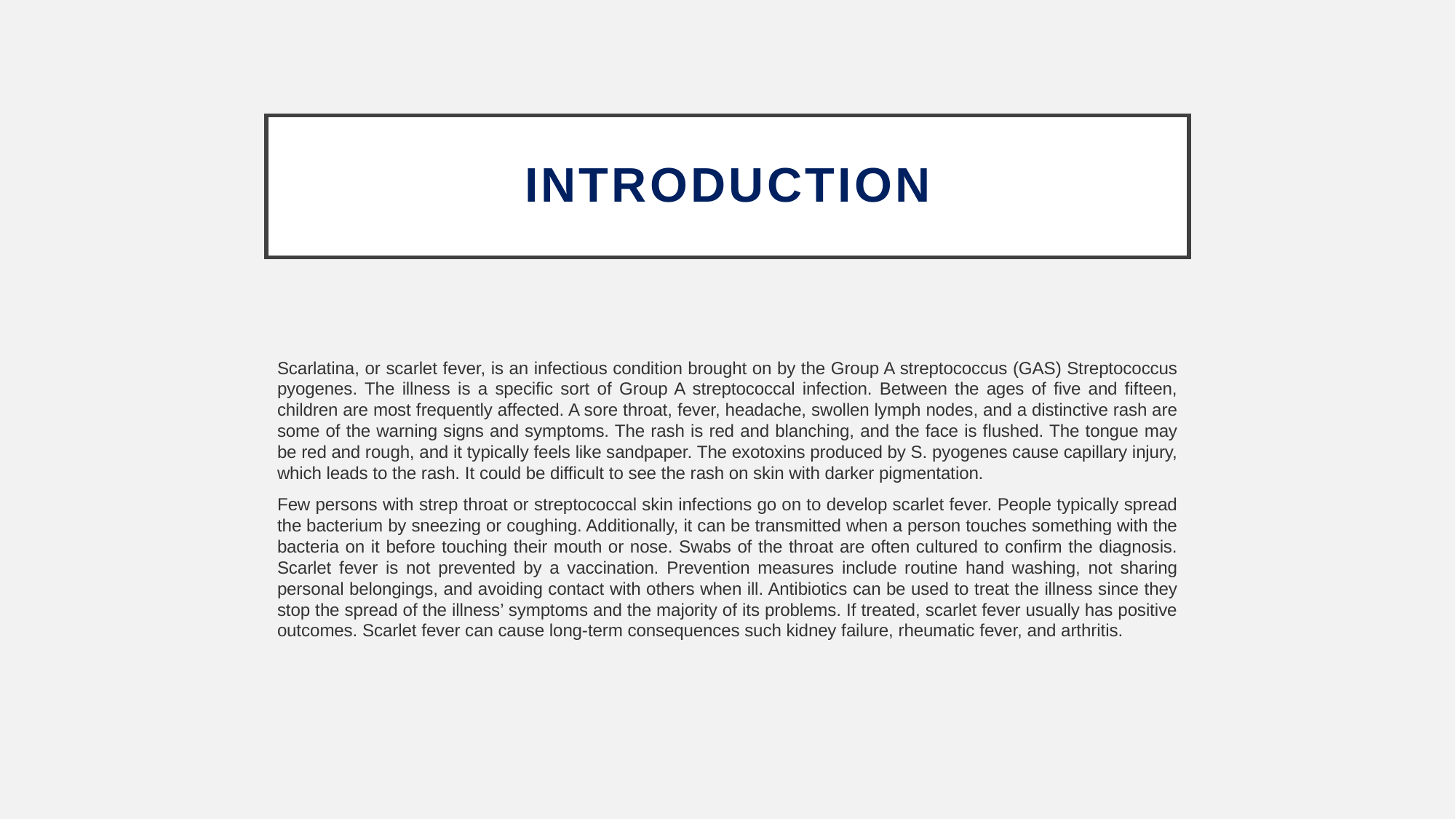

# INTRODUCTION

Scarlatina, or scarlet fever, is an infectious condition brought on by the Group A streptococcus (GAS) Streptococcus pyogenes. The illness is a specific sort of Group A streptococcal infection. Between the ages of five and fifteen, children are most frequently affected. A sore throat, fever, headache, swollen lymph nodes, and a distinctive rash are some of the warning signs and symptoms. The rash is red and blanching, and the face is flushed. The tongue may be red and rough, and it typically feels like sandpaper. The exotoxins produced by S. pyogenes cause capillary injury, which leads to the rash. It could be difficult to see the rash on skin with darker pigmentation.
Few persons with strep throat or streptococcal skin infections go on to develop scarlet fever. People typically spread the bacterium by sneezing or coughing. Additionally, it can be transmitted when a person touches something with the bacteria on it before touching their mouth or nose. Swabs of the throat are often cultured to confirm the diagnosis. Scarlet fever is not prevented by a vaccination. Prevention measures include routine hand washing, not sharing personal belongings, and avoiding contact with others when ill. Antibiotics can be used to treat the illness since they stop the spread of the illness’ symptoms and the majority of its problems. If treated, scarlet fever usually has positive outcomes. Scarlet fever can cause long-term consequences such kidney failure, rheumatic fever, and arthritis.